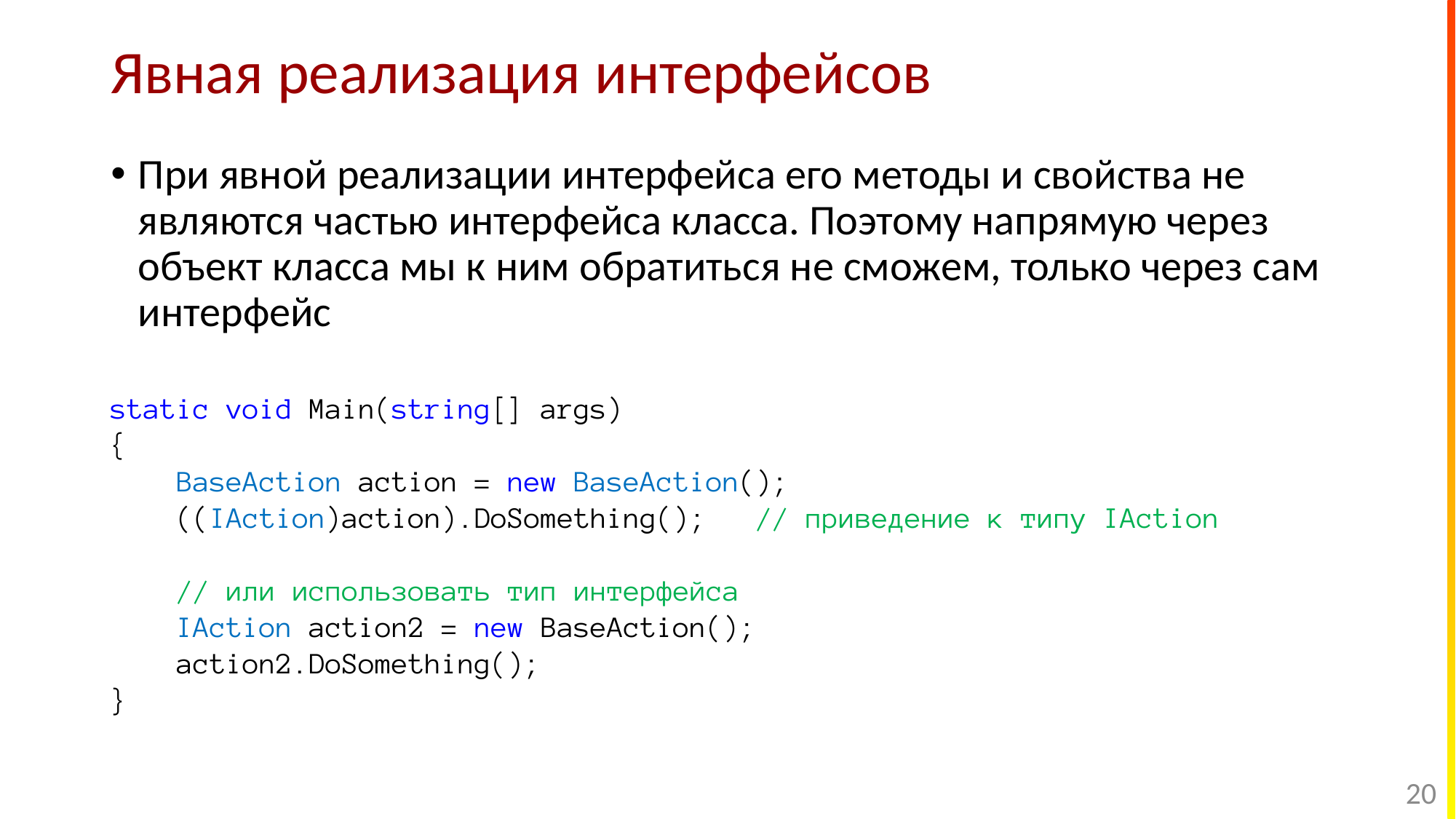

# Явная реализация интерфейсов
При явной реализации интерфейса его методы и свойства не являются частью интерфейса класса. Поэтому напрямую через объект класса мы к ним обратиться не сможем, только через сам интерфейс
static void Main(string[] args)
{
    BaseAction action = new BaseAction();
    ((IAction)action).DoSomething();   // приведение к типу IAction

    // или использовать тип интерфейса
    IAction action2 = new BaseAction();
    action2.DoSomething();
}
20